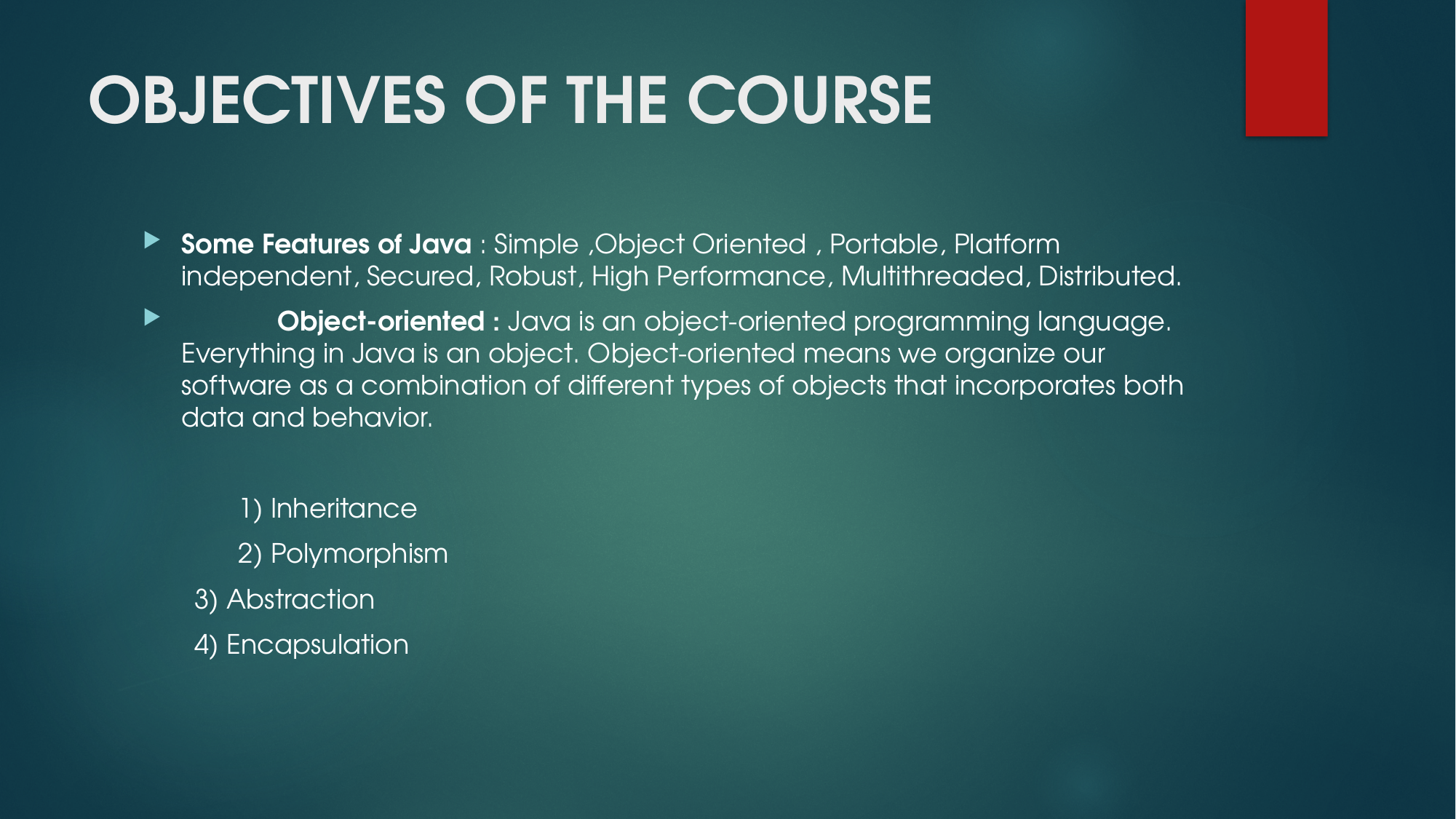

# OBJECTIVES OF THE COURSE
Some Features of Java : Simple ,Object Oriented , Portable, Platform independent, Secured, Robust, High Performance, Multithreaded, Distributed.
	Object-oriented : Java is an object-oriented programming language. Everything in Java is an object. Object-oriented means we organize our software as a combination of different types of objects that incorporates both data and behavior.

	1) Inheritance
	2) Polymorphism
       3) Abstraction
       4) Encapsulation